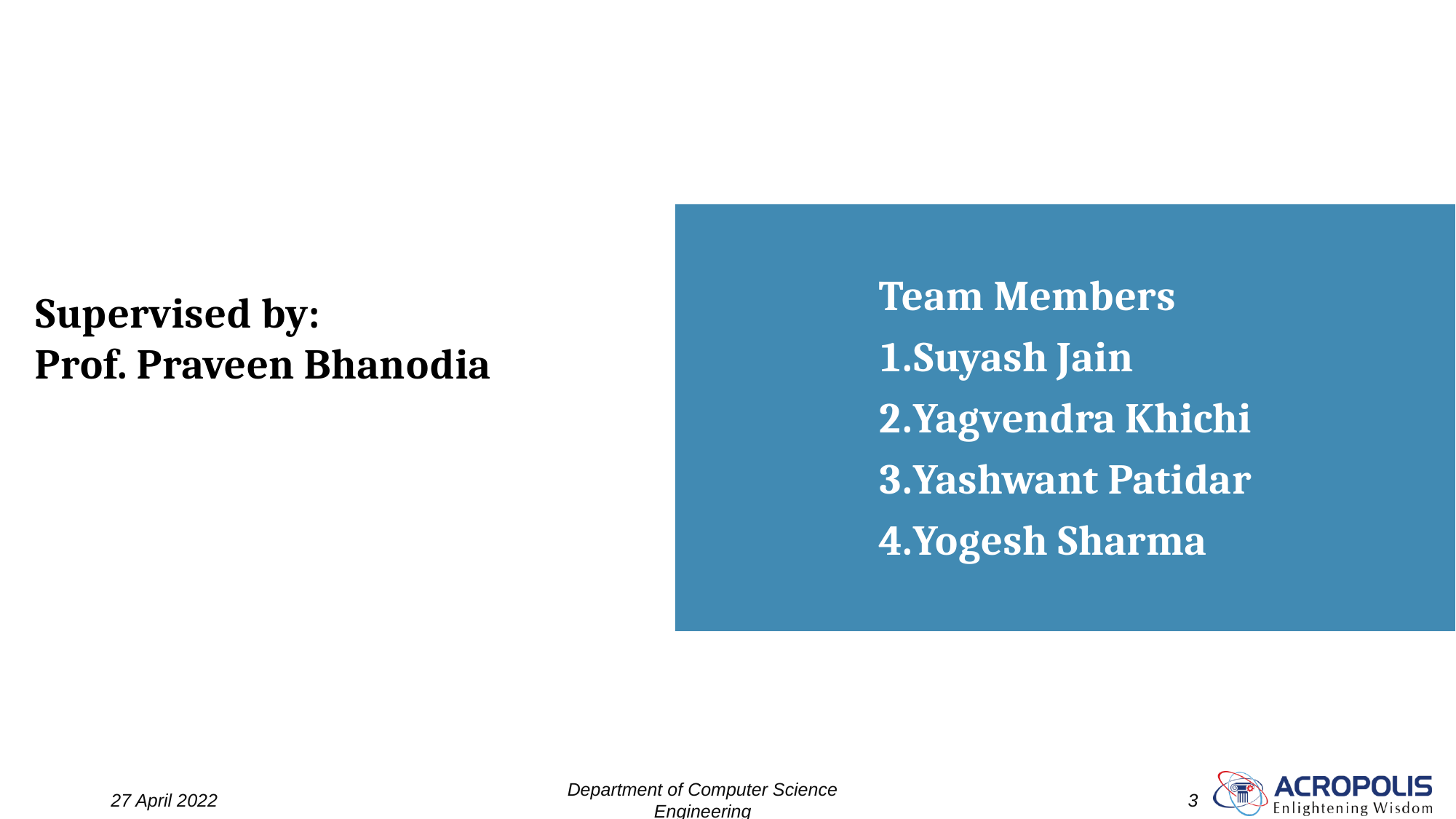

Team Members
1.Suyash Jain
2.Yagvendra Khichi
3.Yashwant Patidar
4.Yogesh Sharma
# Supervised by: Prof. Praveen Bhanodia
27 April 2022
Department of Computer Science Engineering
3